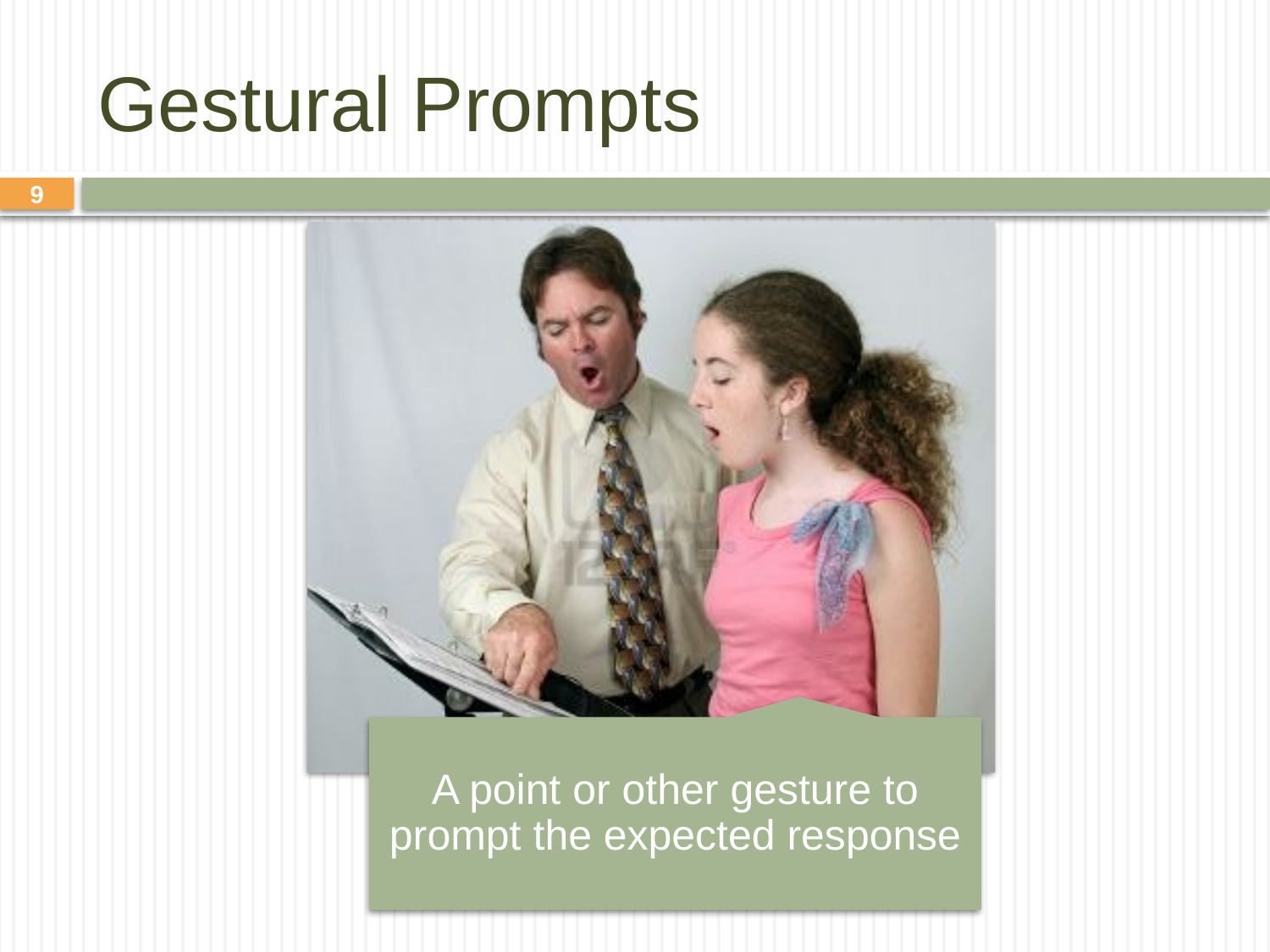

# Gestural Prompts
9
A point or other gesture to prompt the expected response